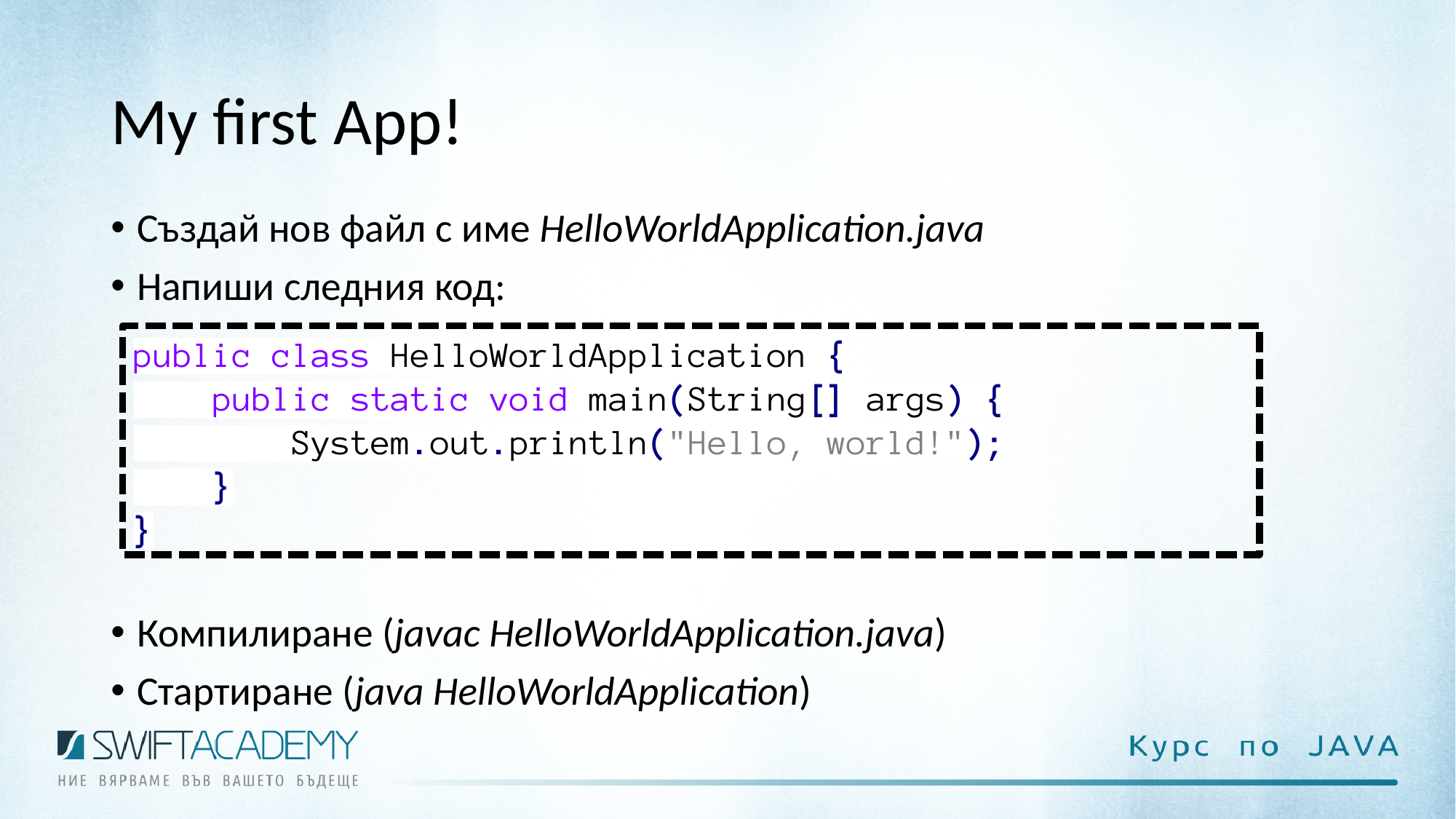

# My first App!
Създай нов файл с име HelloWorldApplication.java
Напиши следния код:

Компилиране (javac HelloWorldApplication.java)
Стартиране (java HelloWorldApplication)
public class HelloWorldApplication {
    public static void main(String[] args) {
        System.out.println("Hello, world!");
    }
}